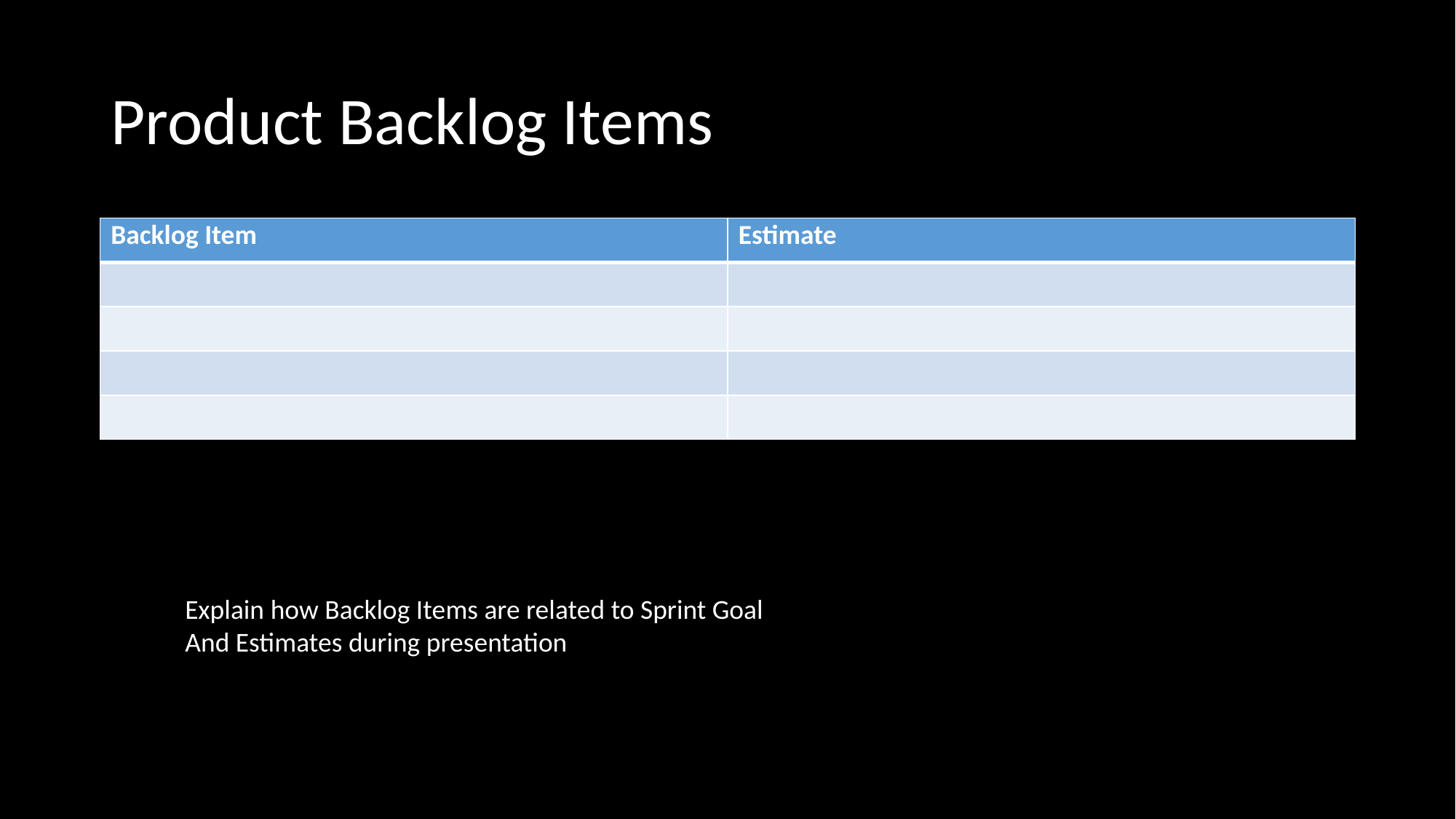

# Product Backlog Items
| Backlog Item | Estimate |
| --- | --- |
|  |  |
|  |  |
|  |  |
|  |  |
Explain how Backlog Items are related to Sprint Goal
And Estimates during presentation